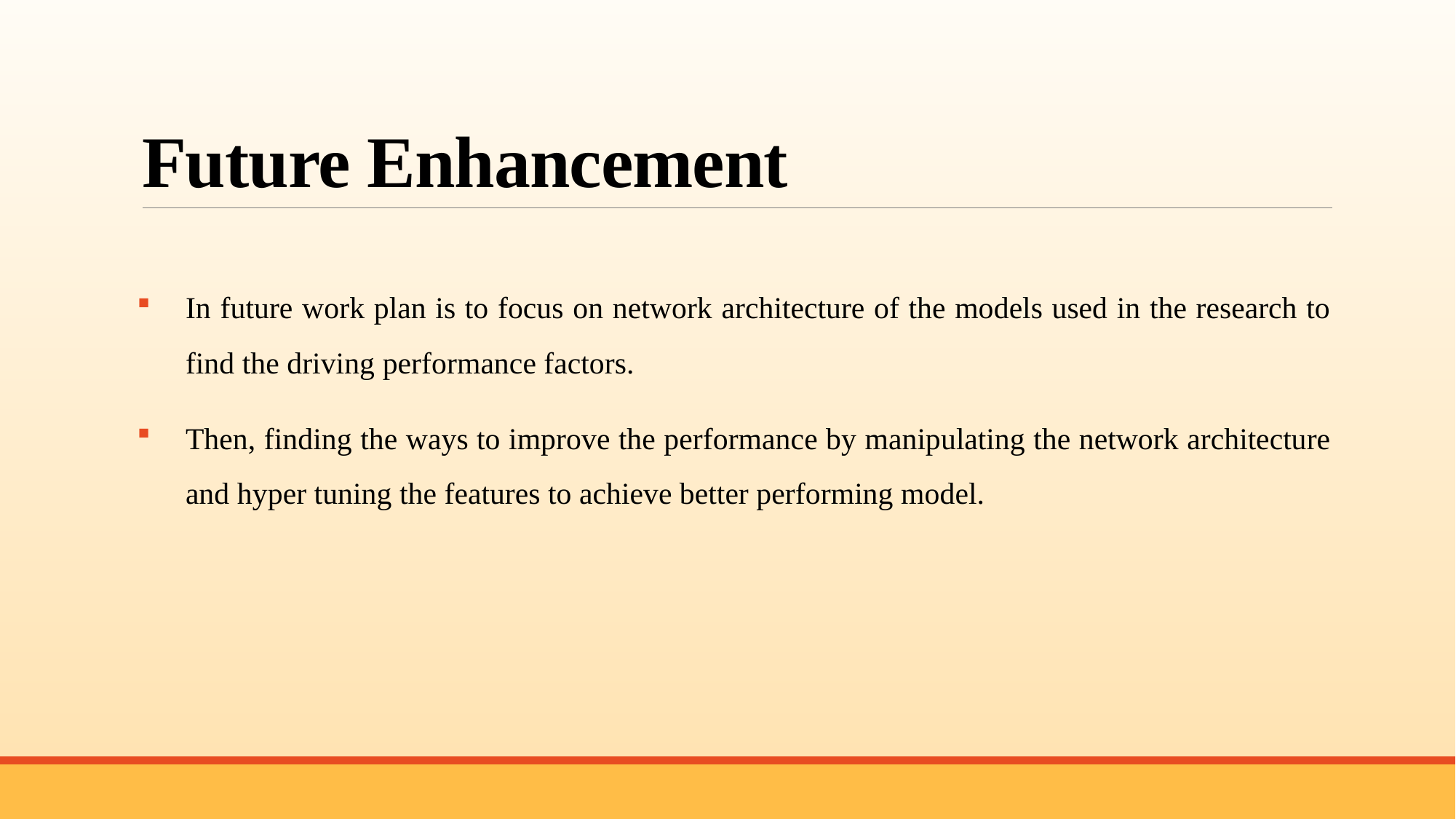

# Future Enhancement
In future work plan is to focus on network architecture of the models used in the research to find the driving performance factors.
Then, finding the ways to improve the performance by manipulating the network architecture and hyper tuning the features to achieve better performing model.